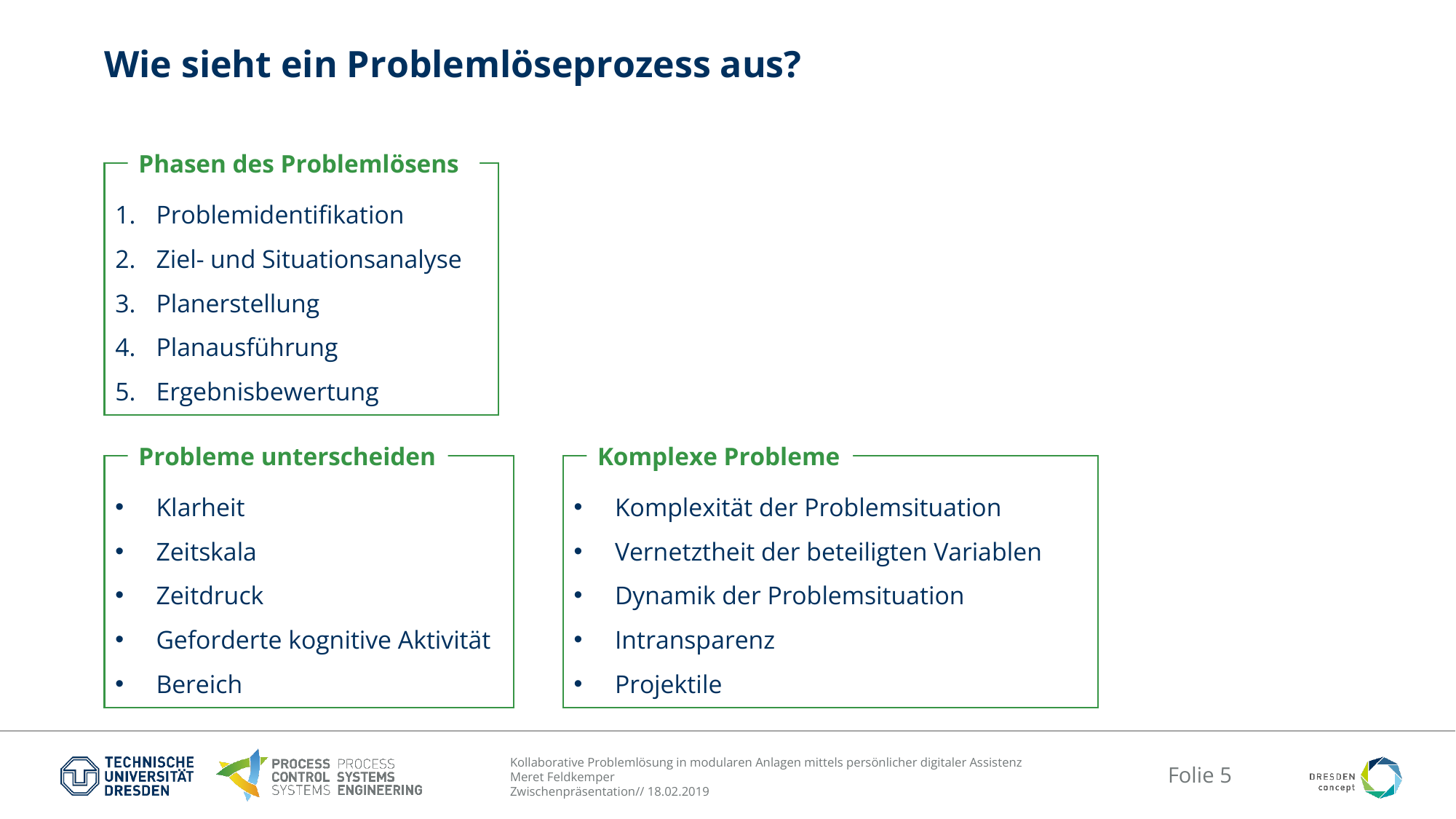

# Wie sieht ein Problemlöseprozess aus?
Phasen des Problemlösens
Problemidentifikation
Ziel- und Situationsanalyse
Planerstellung
Planausführung
Ergebnisbewertung
Komplexe Probleme
Komplexität der Problemsituation
Vernetztheit der beteiligten Variablen
Dynamik der Problemsituation
Intransparenz
Projektile
Probleme unterscheiden
Klarheit
Zeitskala
Zeitdruck
Geforderte kognitive Aktivität
Bereich